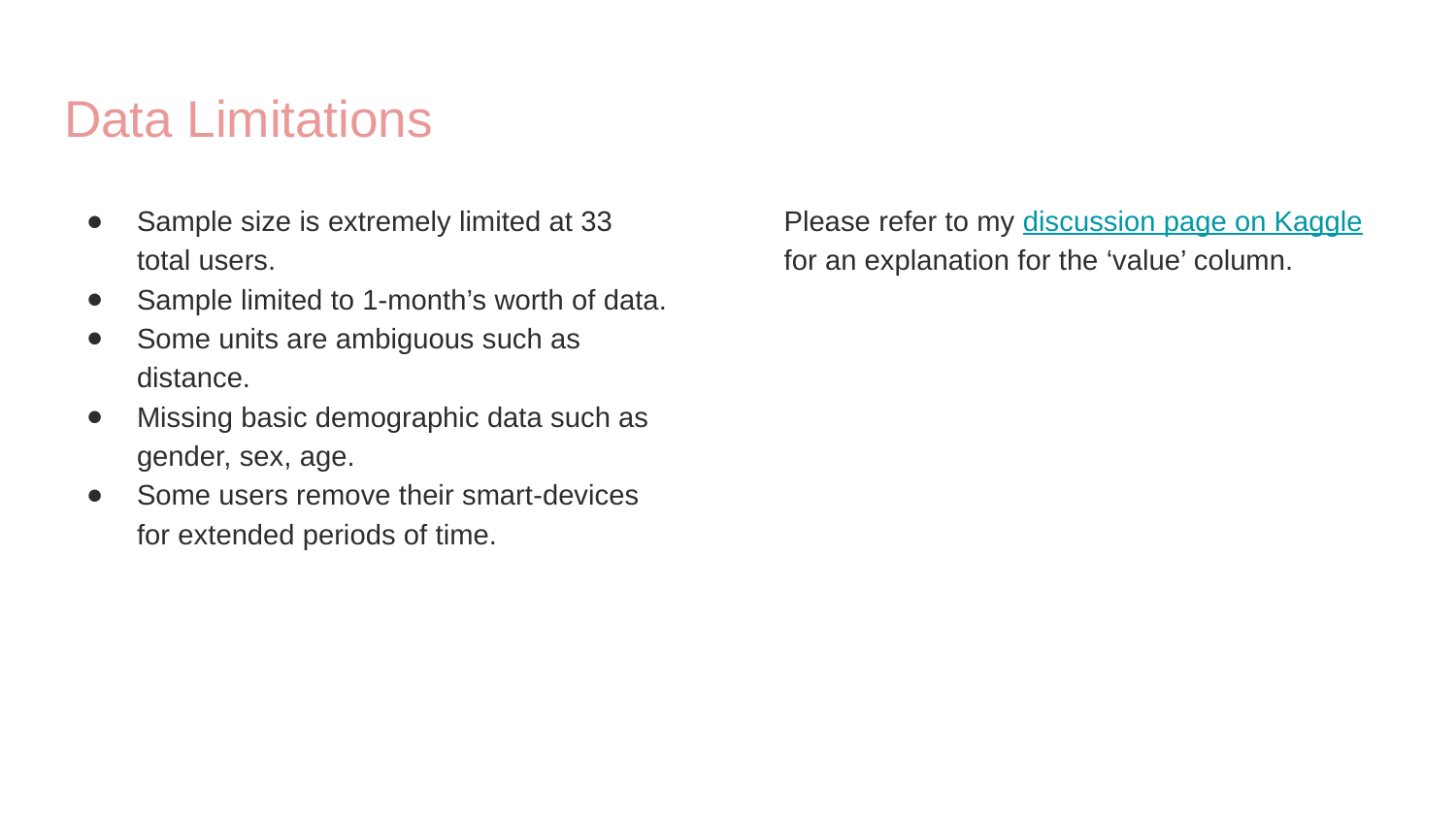

# Data Limitations
Sample size is extremely limited at 33 total users.
Sample limited to 1-month’s worth of data.
Some units are ambiguous such as distance.
Missing basic demographic data such as gender, sex, age.
Some users remove their smart-devices for extended periods of time.
Please refer to my discussion page on Kaggle for an explanation for the ‘value’ column.